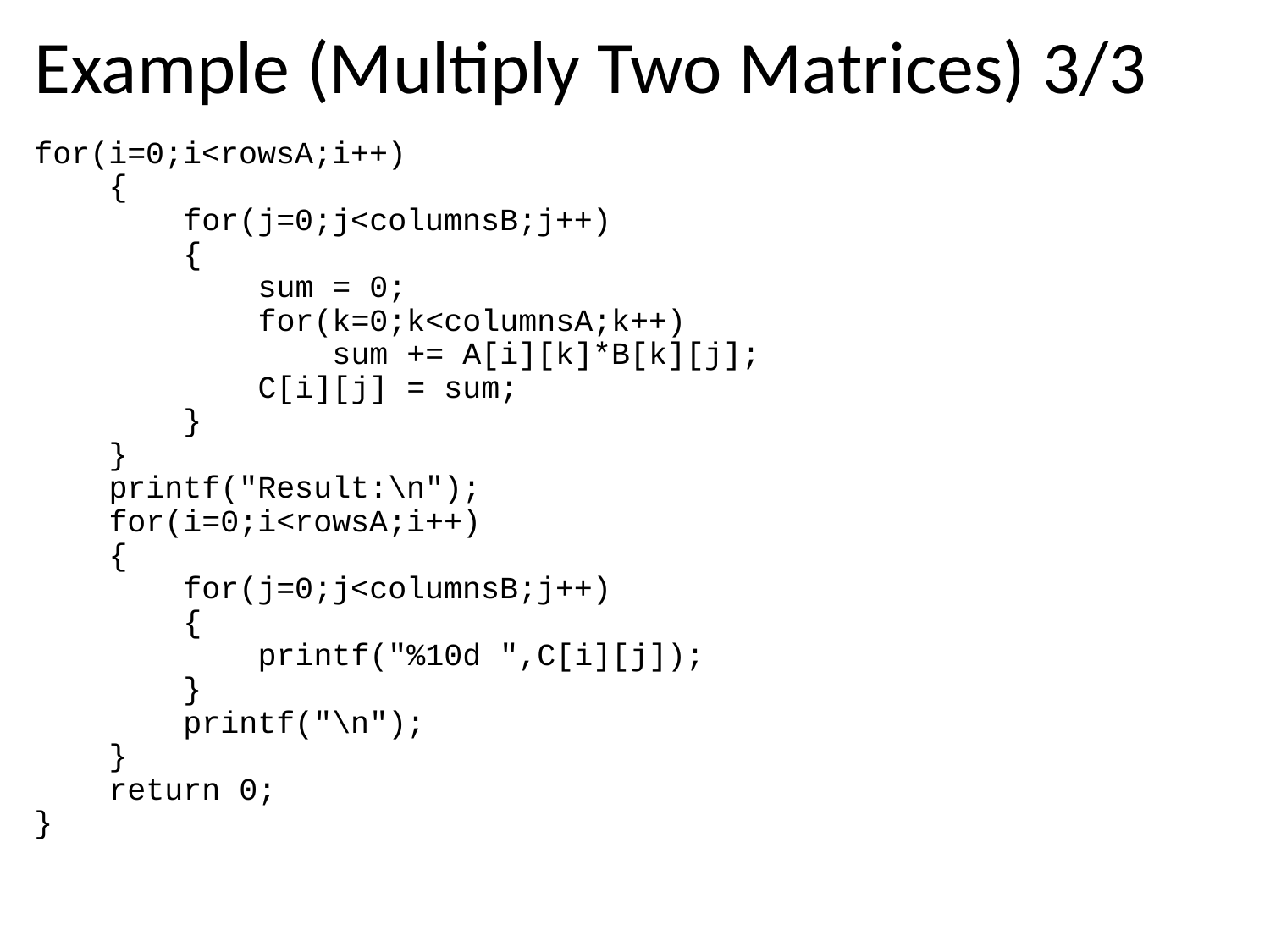

# Example (Multiply Two Matrices) 3/3
for(i=0;i<rowsA;i++)
    {
        for(j=0;j<columnsB;j++)
        {
            sum = 0;
            for(k=0;k<columnsA;k++)
                sum += A[i][k]*B[k][j];
            C[i][j] = sum;
        }
    }
    printf("Result:\n");
    for(i=0;i<rowsA;i++)
    {
        for(j=0;j<columnsB;j++)
        {
            printf("%10d ",C[i][j]);
        }
        printf("\n");
    }
    return 0;
}